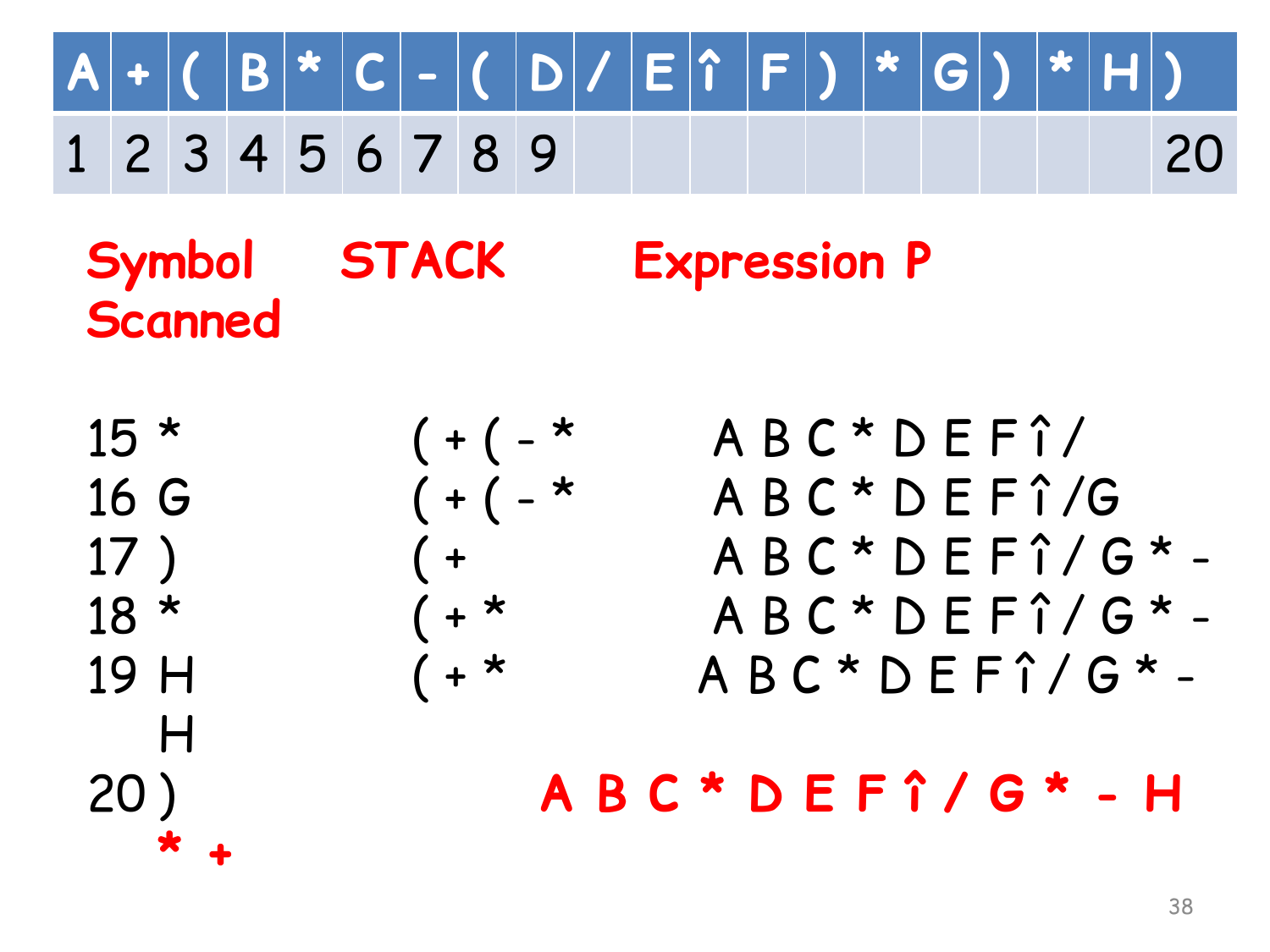

| A | + | ( | B | \* | C | - | ( | D | / | E | î | F | ) | \* | G | ) | \* | H | ) |
| --- | --- | --- | --- | --- | --- | --- | --- | --- | --- | --- | --- | --- | --- | --- | --- | --- | --- | --- | --- |
| 1 | 2 | 3 | 4 | 5 | 6 | 7 | 8 | 9 |  |  |  |  |  |  |  |  |  |  | 20 |
Symbol 	STACK      Expression P
Scanned

*		( + ( - *	   A B C * D E F î /
G		( + ( - * 	   A B C * D E F î /G
)		( +		   A B C * D E F î / G * -
*		( + * 		   A B C * D E F î / G * -
H		( + * 		  A B C * D E F î / G * - H
)		 	A B C * D E F î / G * - H * +
38